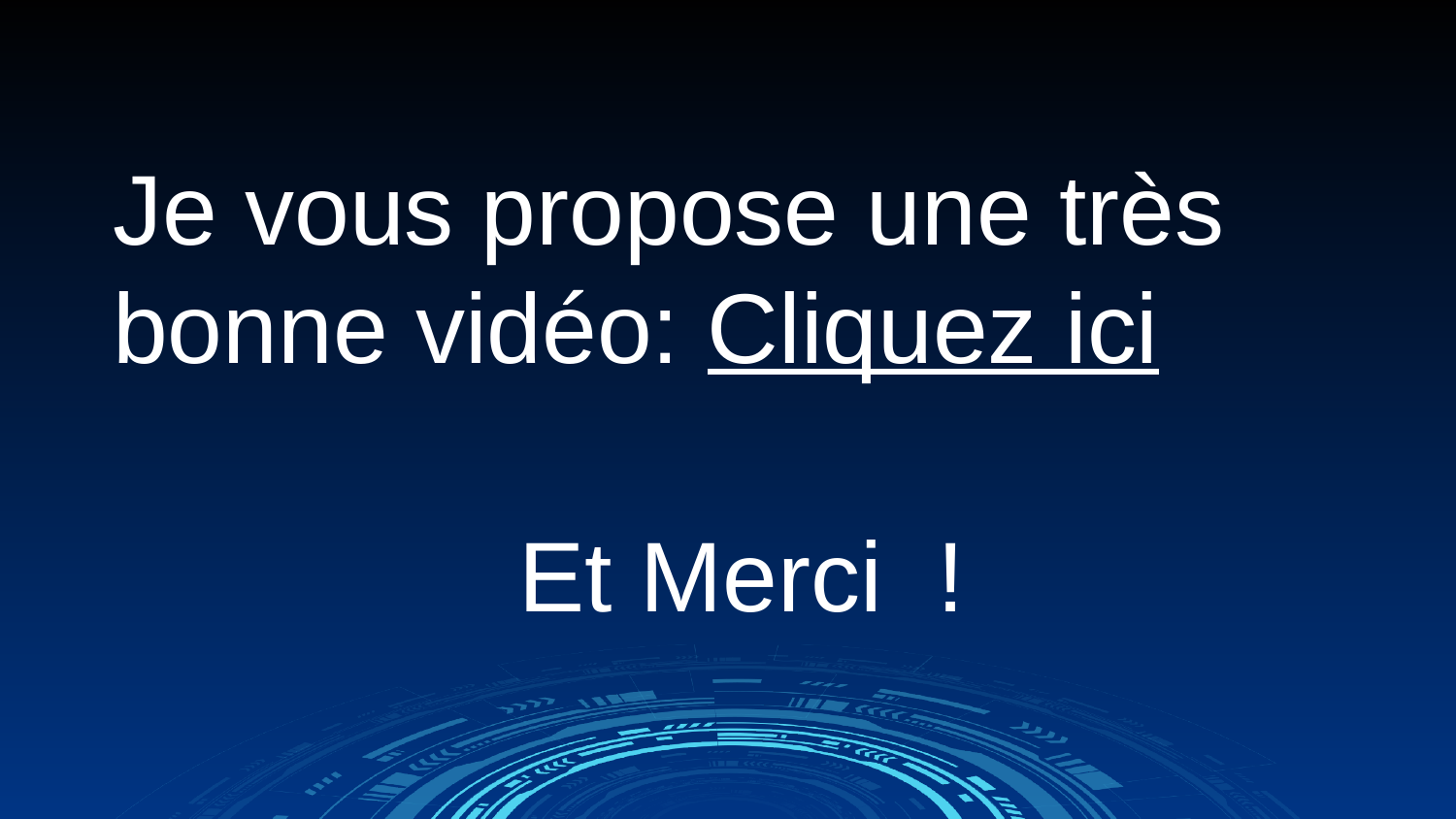

Je vous propose une très bonne vidéo: Cliquez ici

 Et Merci  !